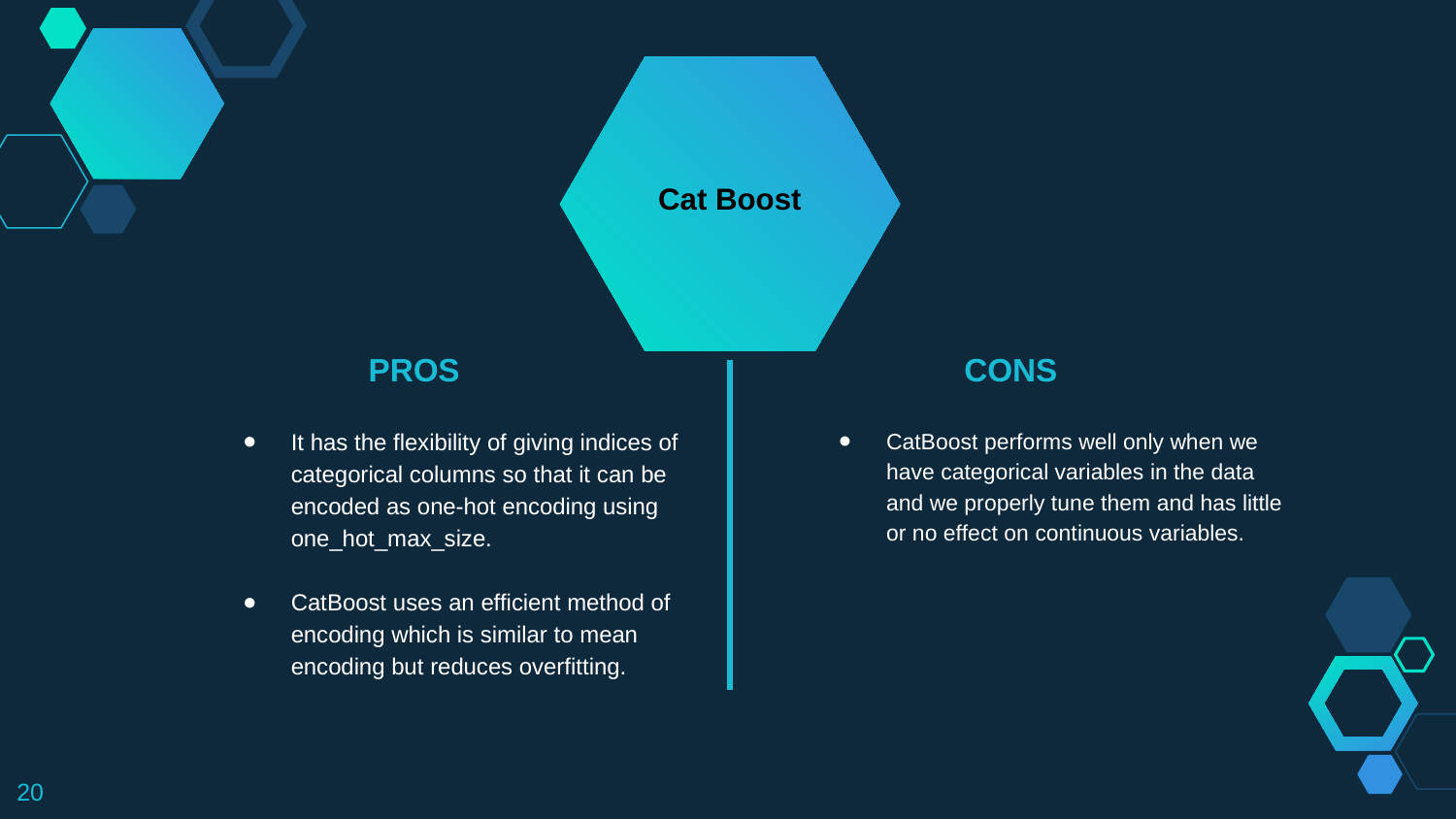

Cat Boost
PROS
CONS
It has the flexibility of giving indices of categorical columns so that it can be encoded as one-hot encoding using one_hot_max_size.

CatBoost uses an efficient method of encoding which is similar to mean encoding but reduces overfitting.

CatBoost performs well only when we have categorical variables in the data and we properly tune them and has little or no effect on continuous variables.

20